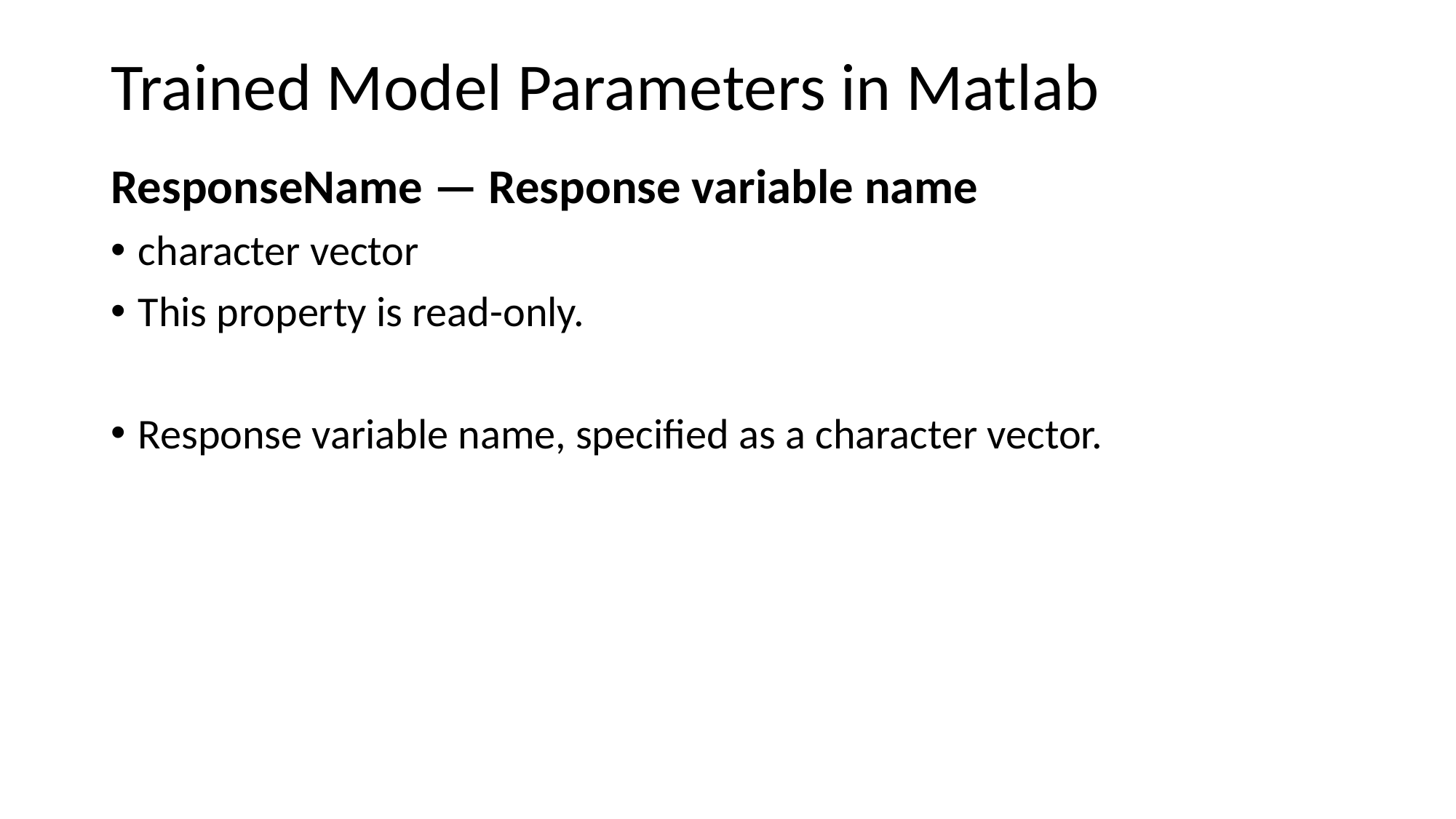

# Trained Model Parameters in Matlab
ResponseName — Response variable name
character vector
This property is read-only.

Response variable name, specified as a character vector.